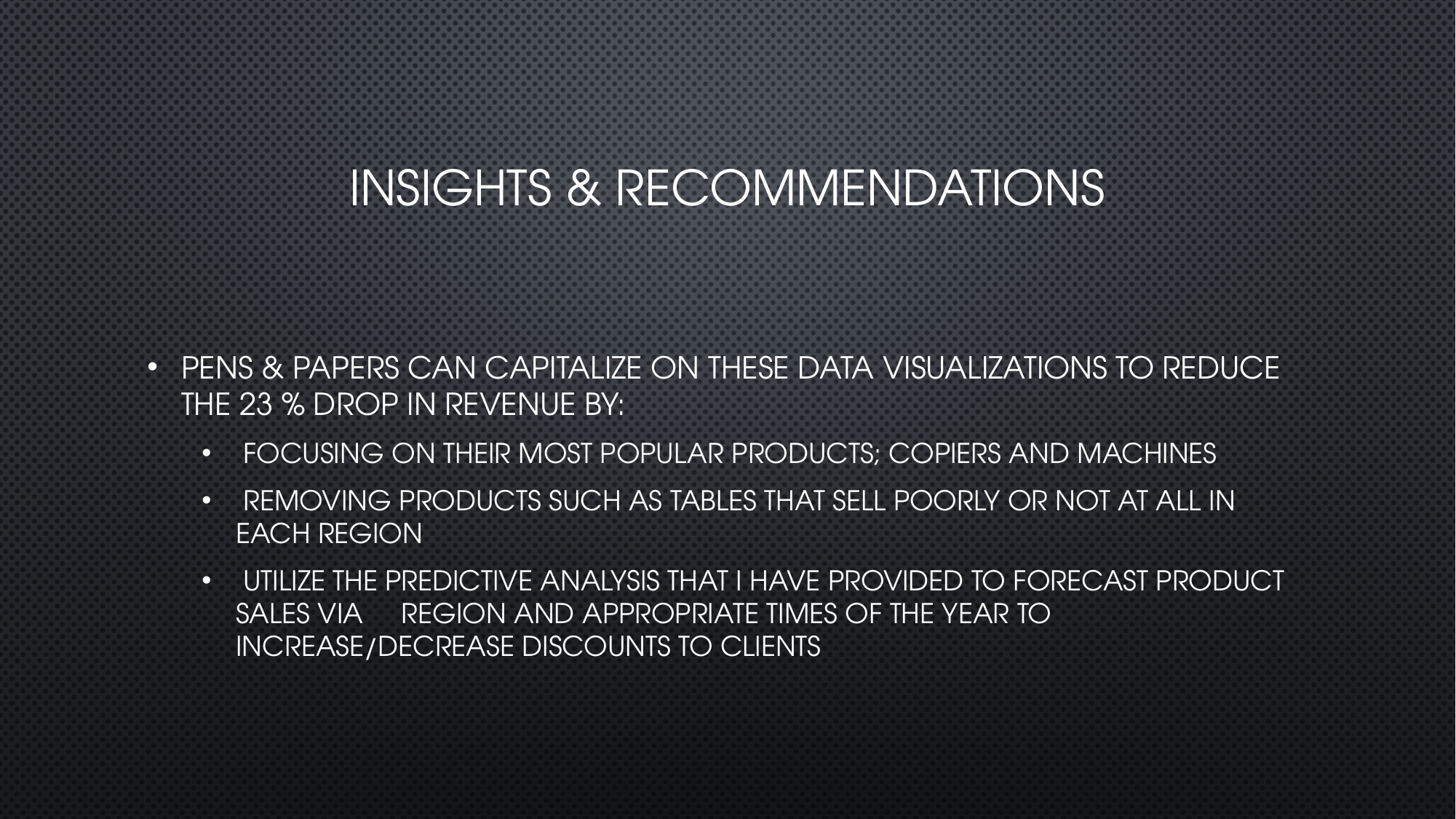

# Insights & recommendations
Pens & papers can capitalize on these data visualizations to reduce the 23 % drop in revenue by:
 focusing on their most popular products; copiers and machines
 removing products such as tables that sell poorly or not at all in each region
 utilize the predictive analysis that i have provided to forecast product sales via     region and appropriate times of the year to increase/decrease discounts to clients